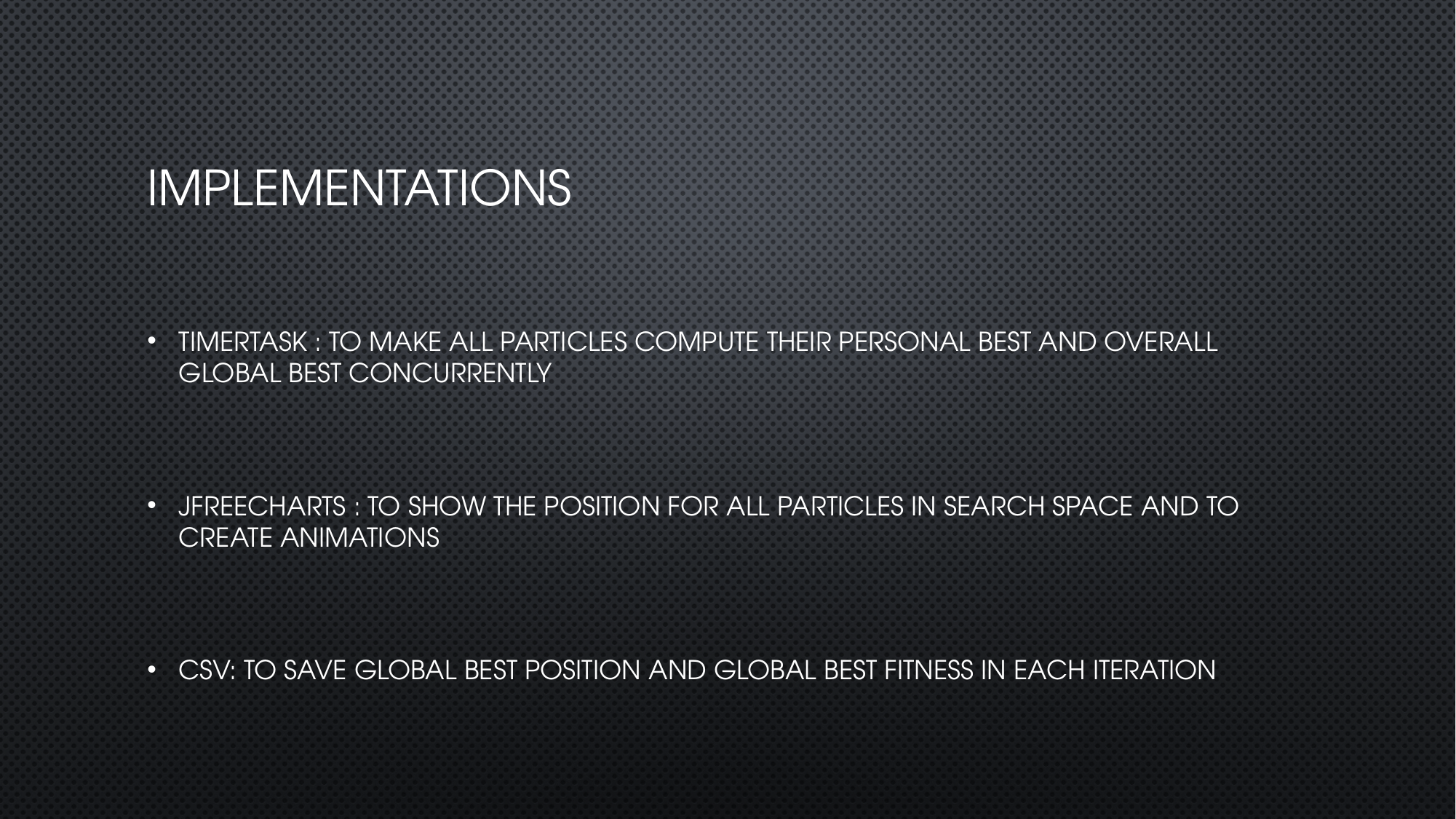

# Implementations
Timertask : to make all particles compute their personal best and overall global best concurrently

JFreeCharts : to show the position for all particles in search space and to create animations

CSV: to save Global Best Position and Global Best Fitness in each iteration